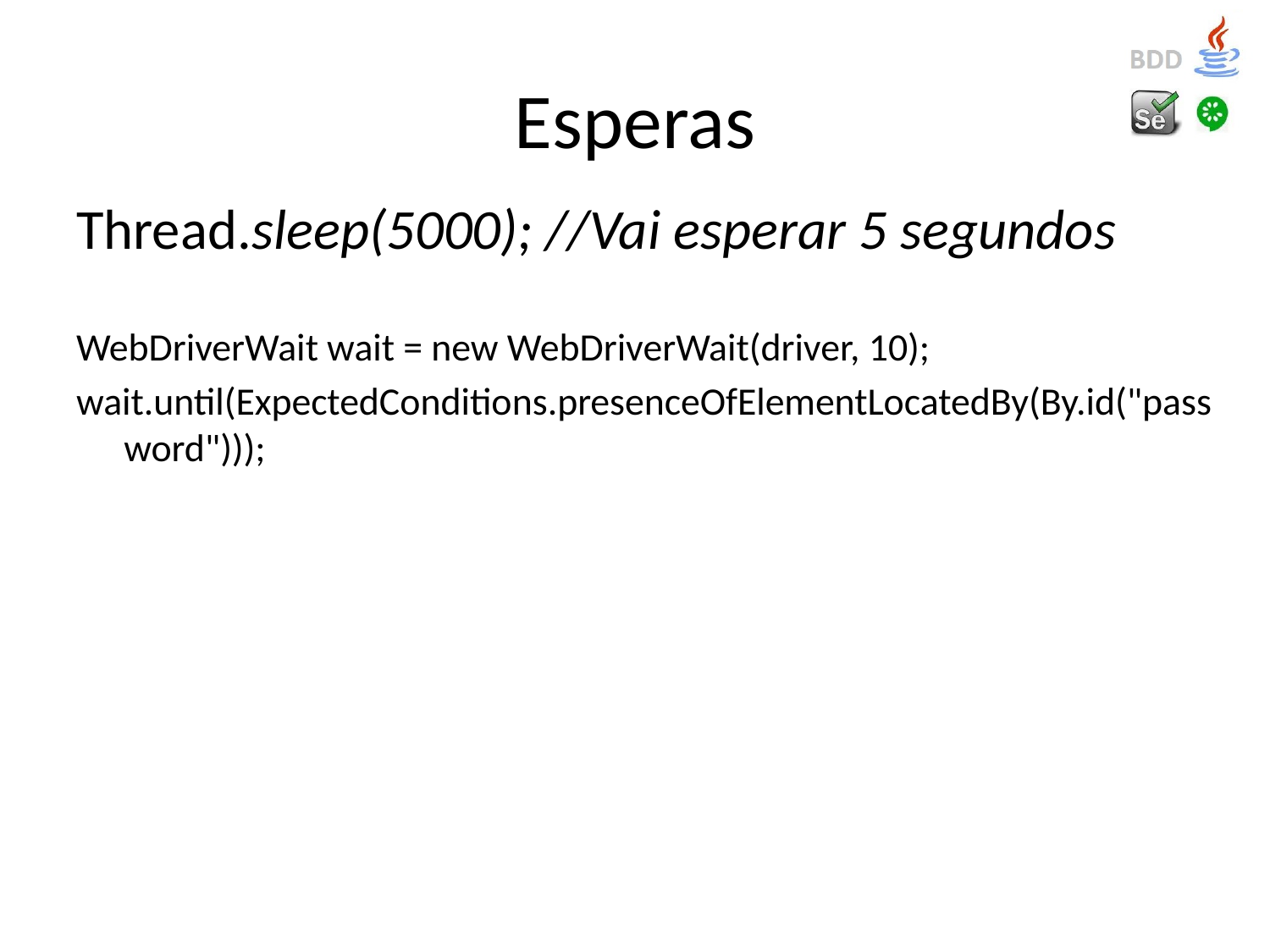

# Esperas
Thread.sleep(5000); //Vai esperar 5 segundos

WebDriverWait wait = new WebDriverWait(driver, 10);
wait.until(ExpectedConditions.presenceOfElementLocatedBy(By.id("password")));